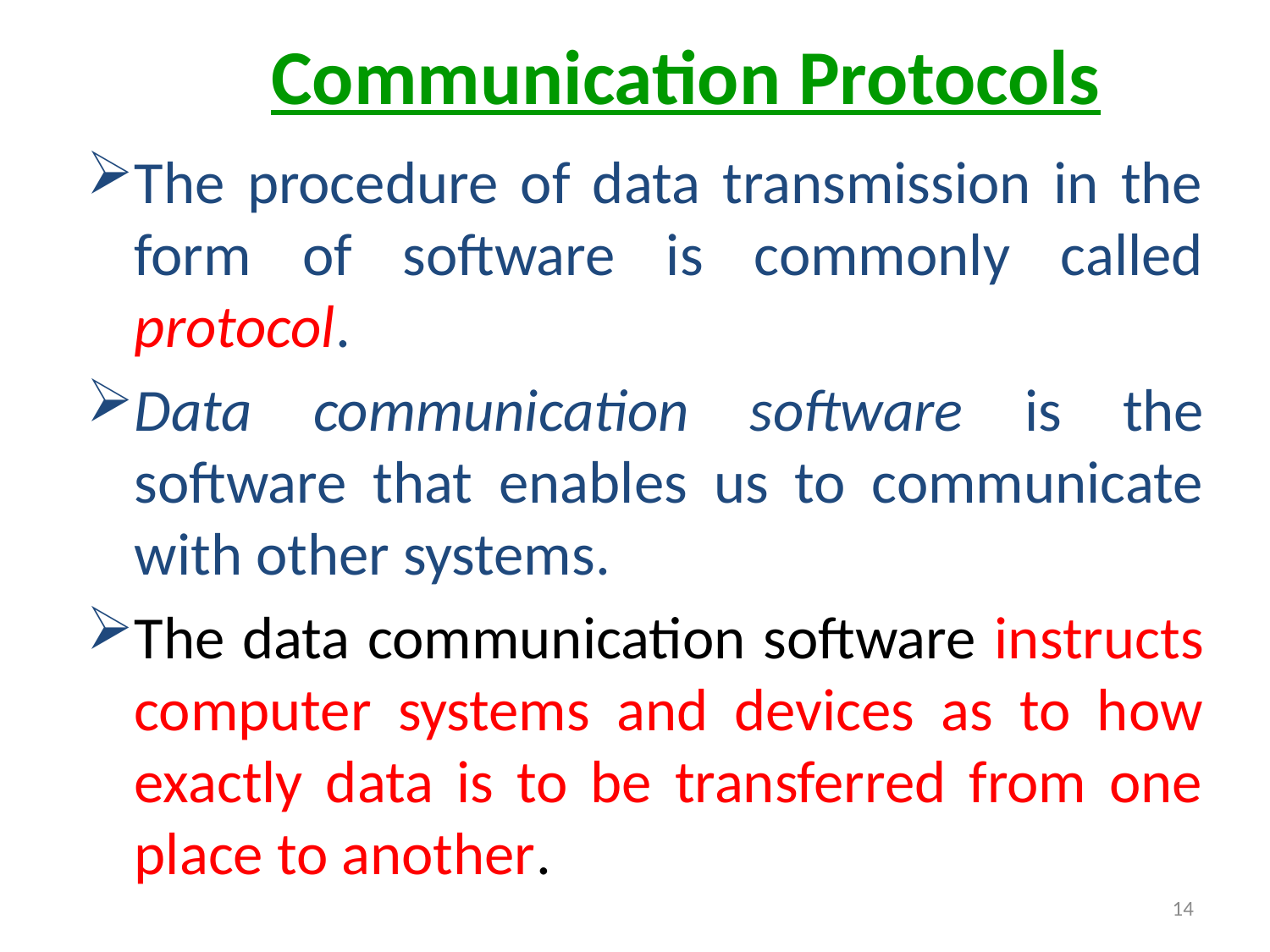

# Communication Protocols
The procedure of data transmission in the form of software is commonly called protocol.
Data communication software is the software that enables us to communicate with other systems.
The data communication software instructs computer systems and devices as to how exactly data is to be transferred from one place to another.

14